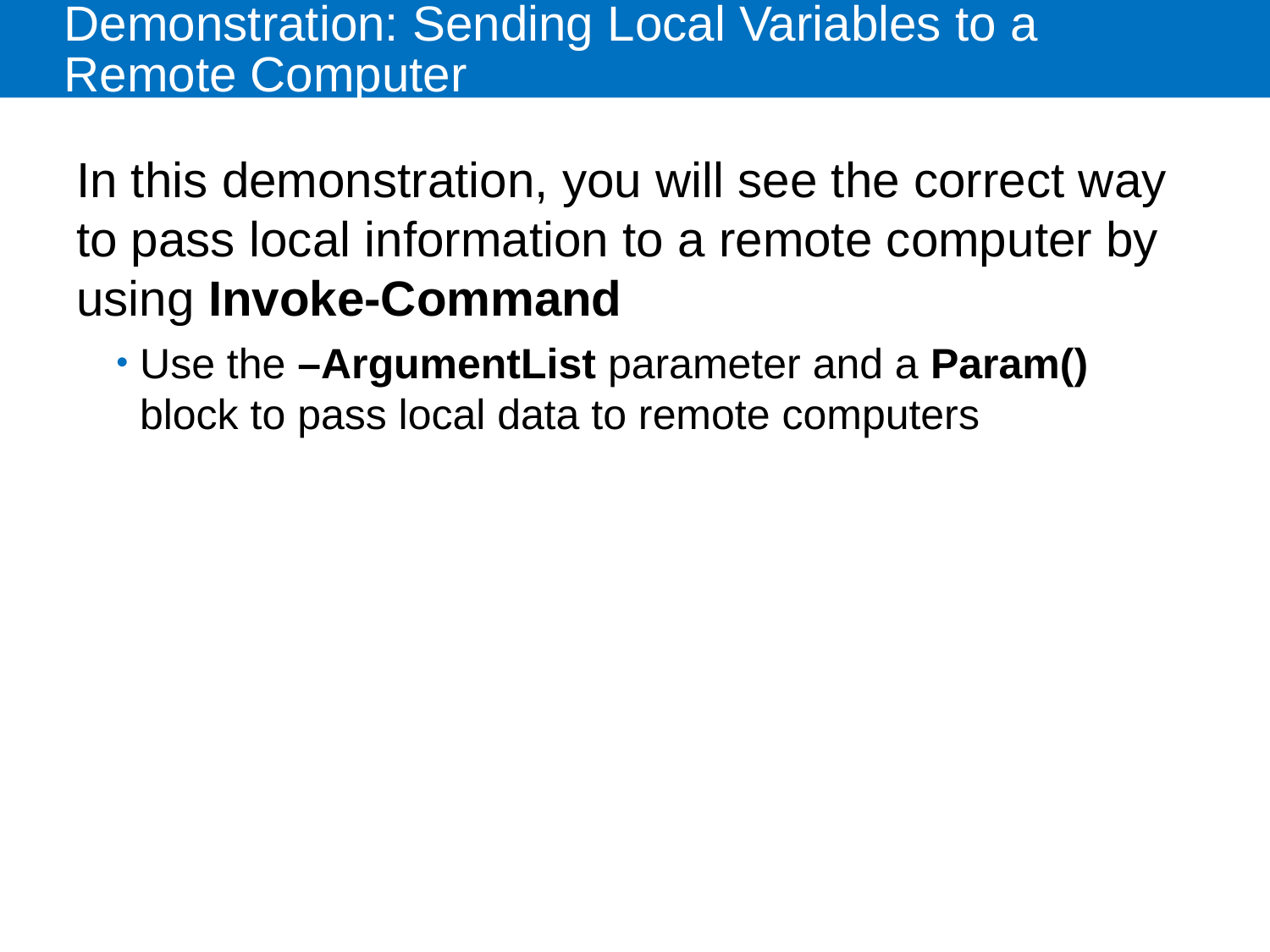

# Demonstration: Sending Local Variables to a Remote Computer
In this demonstration, you will see the correct way to pass local information to a remote computer by using Invoke-Command
Use the –ArgumentList parameter and a Param() block to pass local data to remote computers